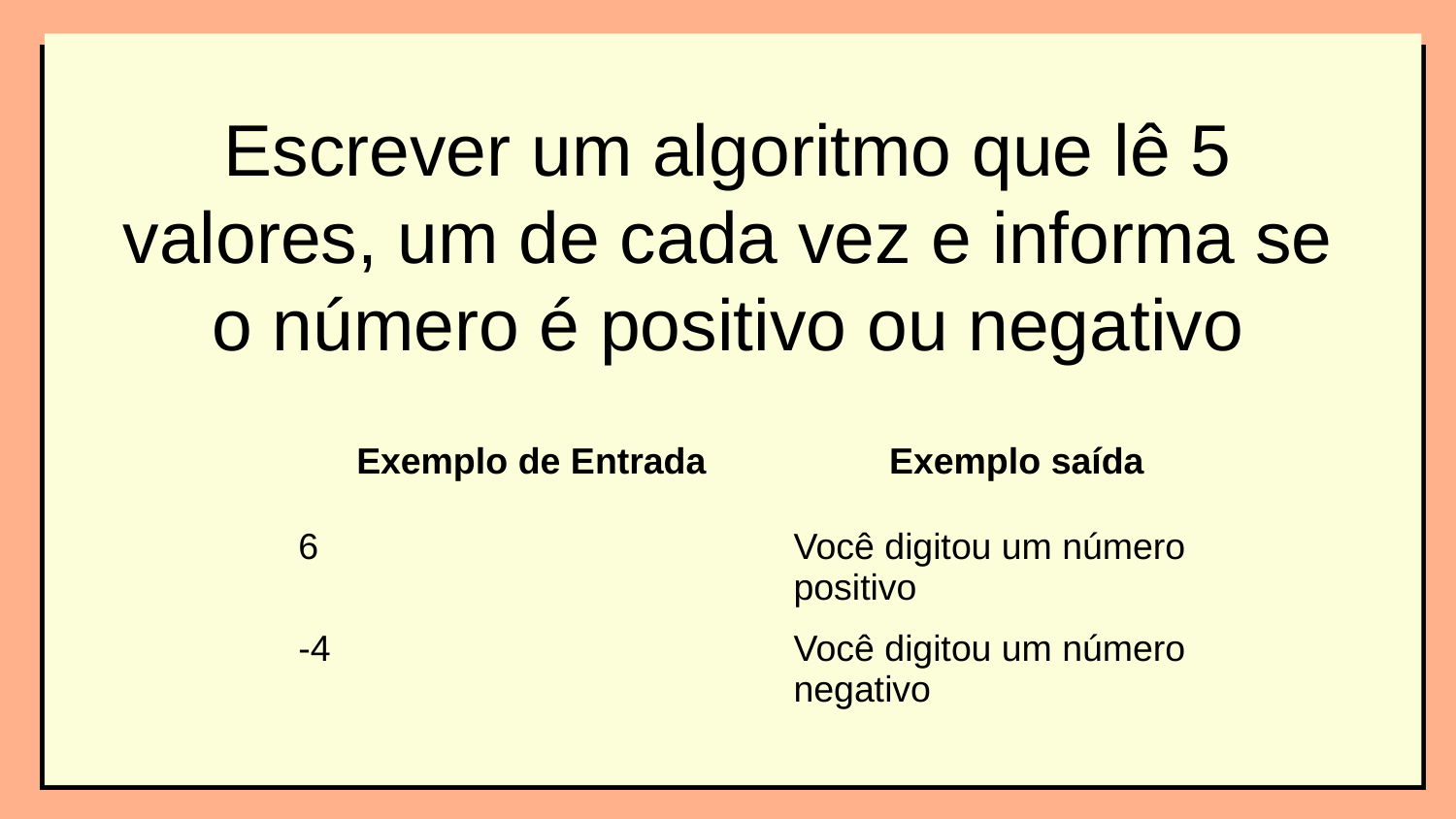

Escrever um algoritmo que lê 5 valores, um de cada vez e informa se o número é positivo ou negativo
| Exemplo de Entrada | Exemplo saída |
| --- | --- |
| 6 | Você digitou um número positivo |
| -4 | Você digitou um número negativo |